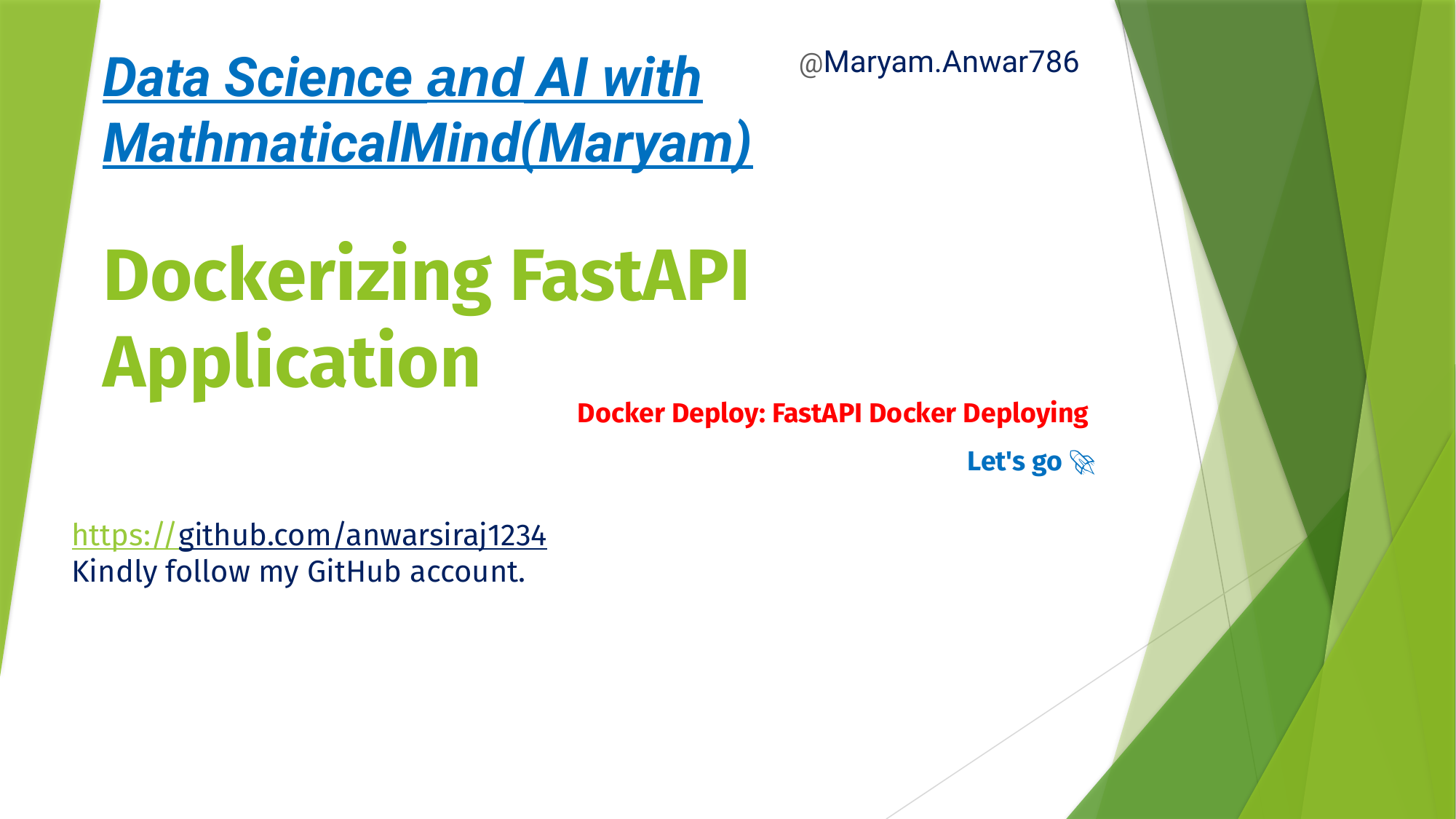

Data Science and AI with MathmaticalMind(Maryam)
@Maryam.Anwar786
# Dockerizing FastAPI Application
Docker Deploy: FastAPI Docker Deploying
Let's go 🚀

https://github.com/anwarsiraj1234
Kindly follow my GitHub account.